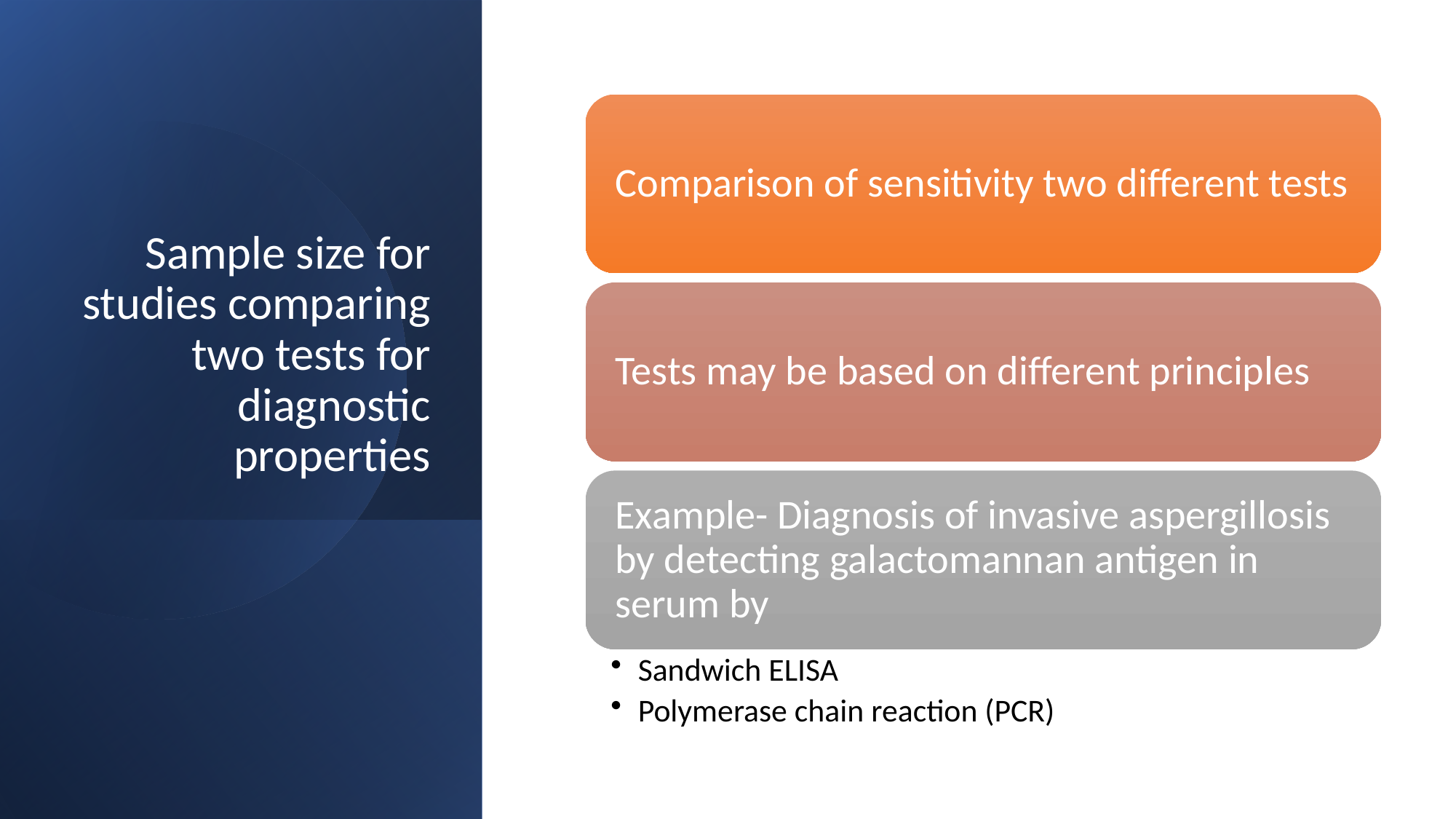

Comparison of sensitivity two different tests
Tests may be based on different principles
Example- Diagnosis of invasive aspergillosis by detecting galactomannan antigen in serum by
Sandwich ELISA
Polymerase chain reaction (PCR)

# Sample size for studies comparing two tests for diagnostic properties